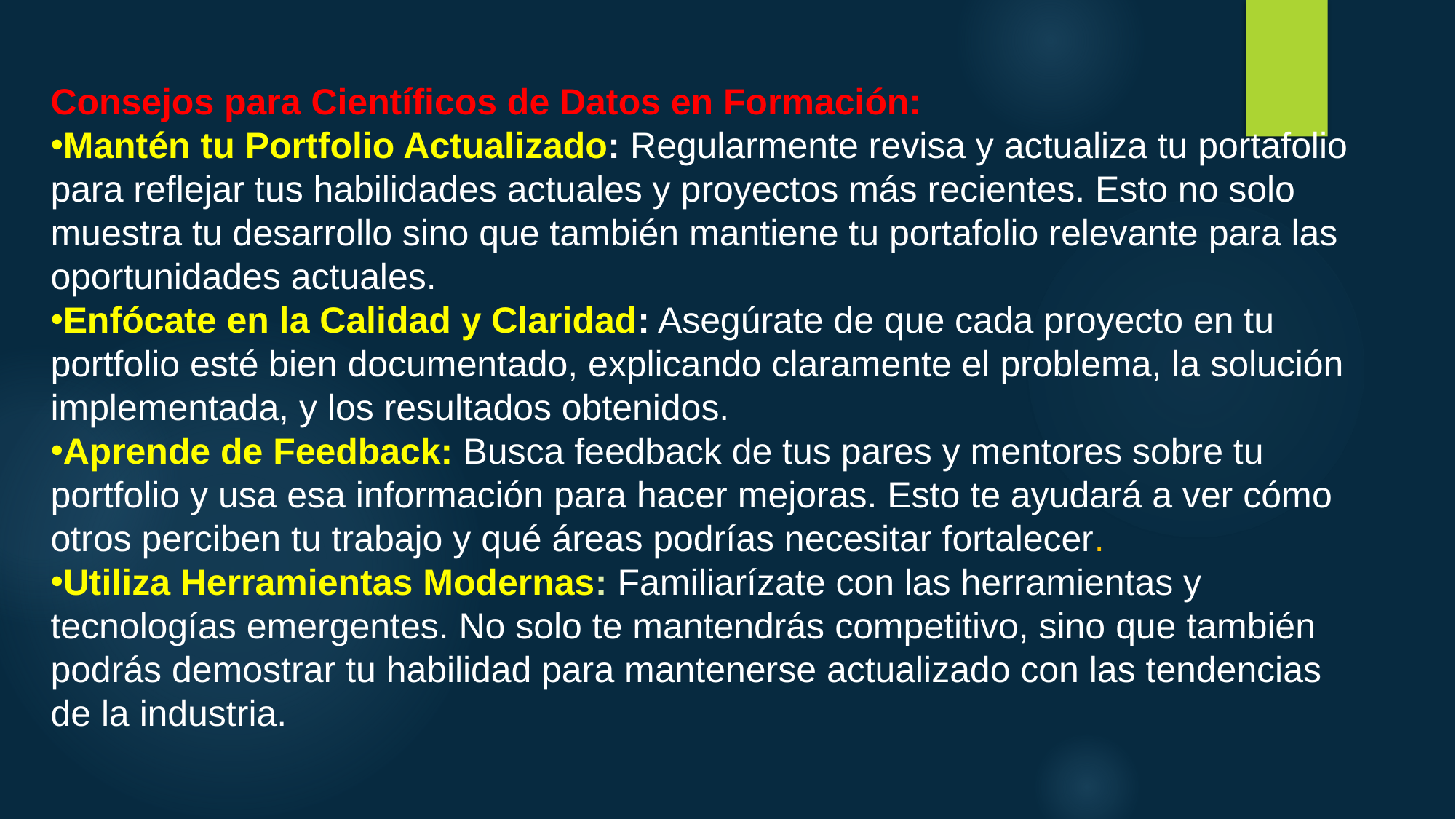

Consejos para Científicos de Datos en Formación:
Mantén tu Portfolio Actualizado: Regularmente revisa y actualiza tu portafolio para reflejar tus habilidades actuales y proyectos más recientes. Esto no solo muestra tu desarrollo sino que también mantiene tu portafolio relevante para las oportunidades actuales.
Enfócate en la Calidad y Claridad: Asegúrate de que cada proyecto en tu portfolio esté bien documentado, explicando claramente el problema, la solución implementada, y los resultados obtenidos.
Aprende de Feedback: Busca feedback de tus pares y mentores sobre tu portfolio y usa esa información para hacer mejoras. Esto te ayudará a ver cómo otros perciben tu trabajo y qué áreas podrías necesitar fortalecer.
Utiliza Herramientas Modernas: Familiarízate con las herramientas y tecnologías emergentes. No solo te mantendrás competitivo, sino que también podrás demostrar tu habilidad para mantenerse actualizado con las tendencias de la industria.